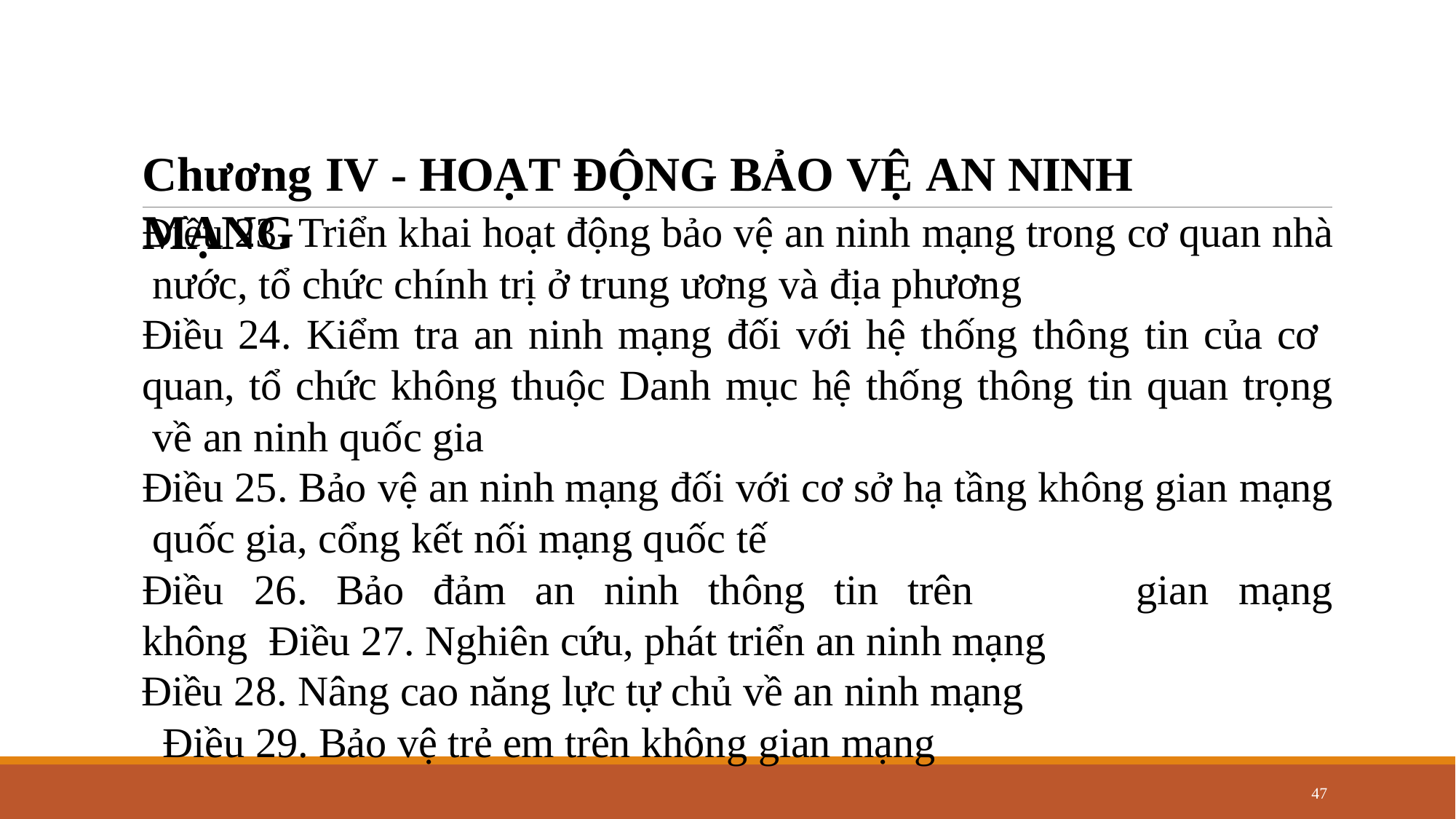

# Chương IV - HOẠT ĐỘNG BẢO VỆ AN NINH MẠNG
Điều 23. Triển khai hoạt động bảo vệ an ninh mạng trong cơ quan nhà  nước, tổ chức chính trị ở trung ương và địa phương
Điều 24. Kiểm tra an ninh mạng đối với hệ thống thông tin của cơ  quan, tổ chức không thuộc Danh mục hệ thống thông tin quan trọng  về an ninh quốc gia
Điều 25. Bảo vệ an ninh mạng đối với cơ sở hạ tầng không gian mạng  quốc gia, cổng kết nối mạng quốc tế
Điều	26.	Bảo	đảm	an	ninh	thông	tin	trên	không  Điều 27. Nghiên cứu, phát triển an ninh mạng
Điều 28. Nâng cao năng lực tự chủ về an ninh mạng  Điều 29. Bảo vệ trẻ em trên không gian mạng
gian	mạng
47